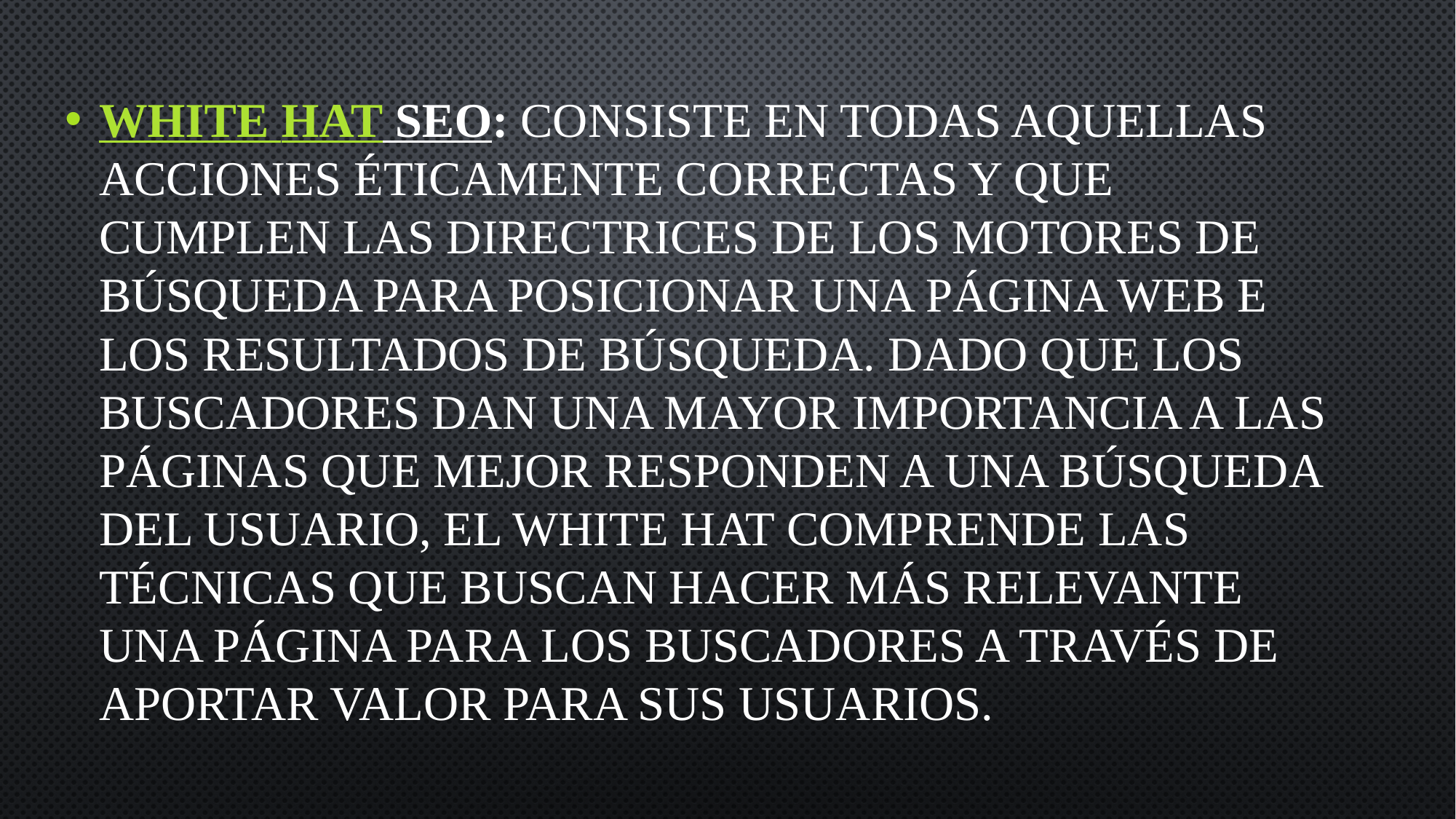

White Hat SEO: Consiste en todas aquellas acciones éticamente correctas y que cumplen las directrices de los motores de búsqueda para posicionar una página web e los resultados de búsqueda. Dado que los buscadores dan una mayor importancia a las páginas que mejor responden a una búsqueda del usuario, el White Hat comprende las técnicas que buscan hacer más relevante una página para los buscadores a través de aportar valor para sus usuarios.